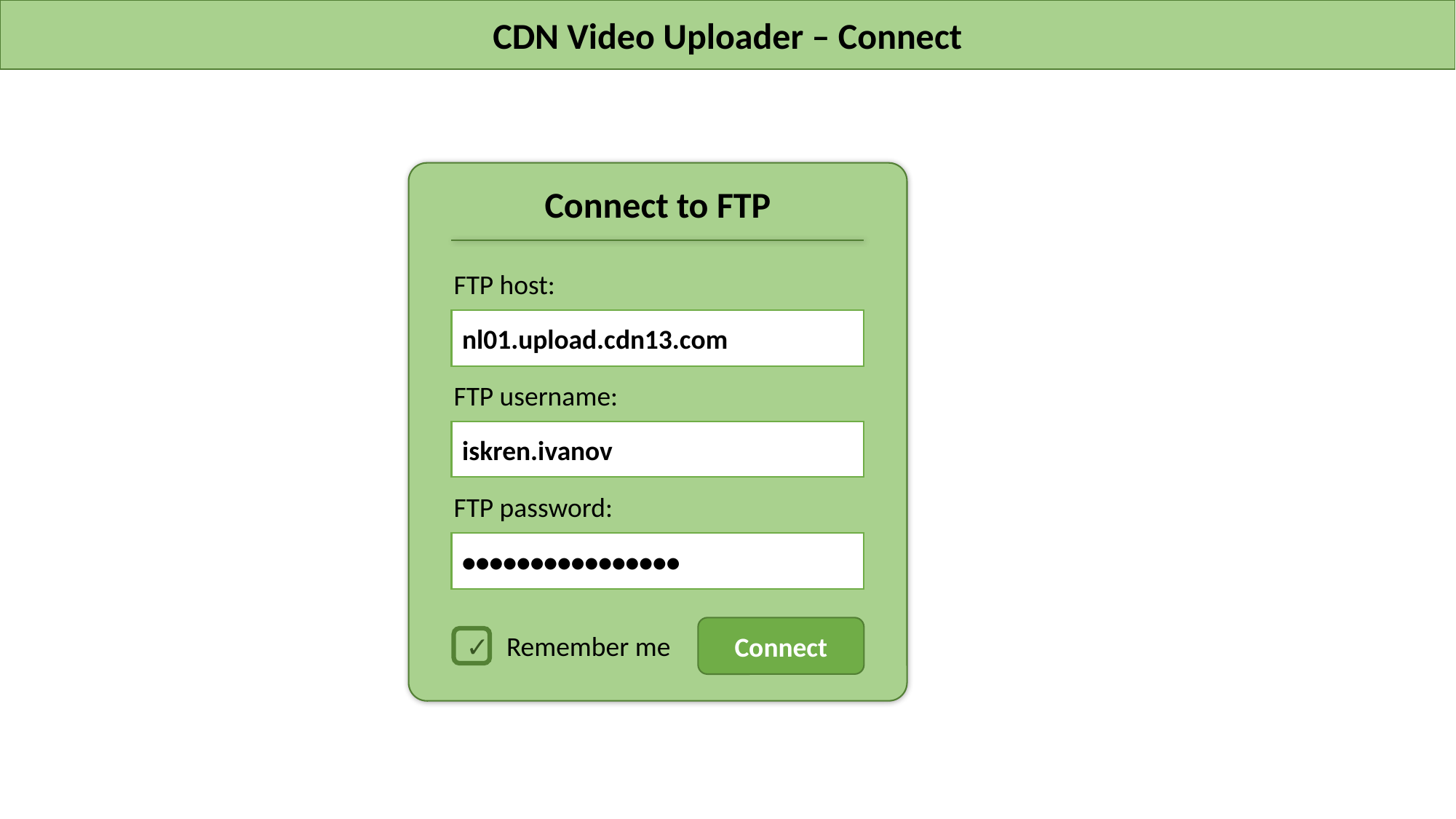

CDN Video Uploader – Connect

Connect to FTP
FTP host:
nl01.upload.cdn13.com
FTP username:
iskren.ivanov
FTP password:
••••••••••••••••
Connect
Remember me
✓